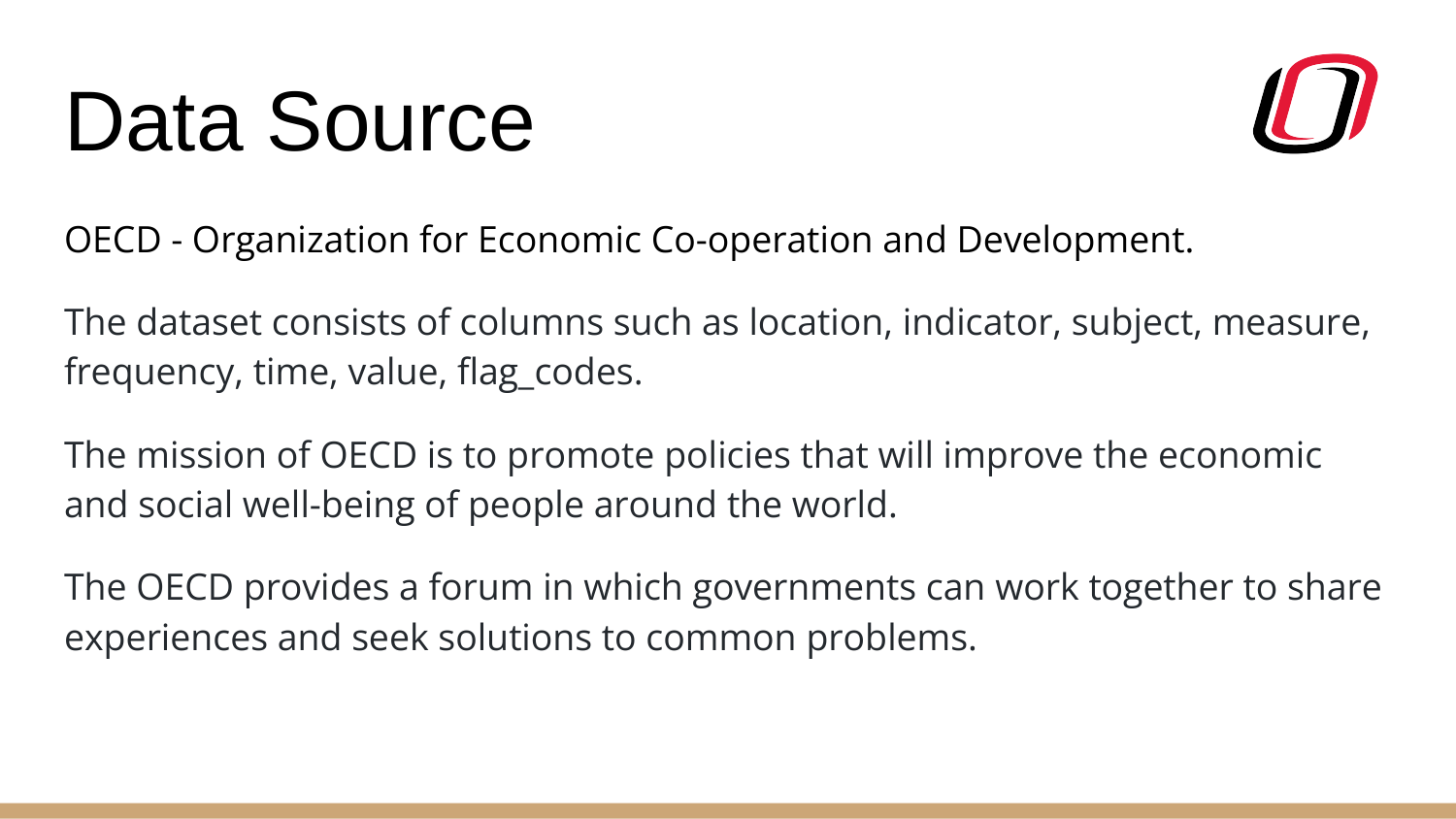

# Data Source
OECD - Organization for Economic Co-operation and Development.
The dataset consists of columns such as location, indicator, subject, measure, frequency, time, value, flag_codes.
The mission of OECD is to promote policies that will improve the economic and social well-being of people around the world.
The OECD provides a forum in which governments can work together to share experiences and seek solutions to common problems.